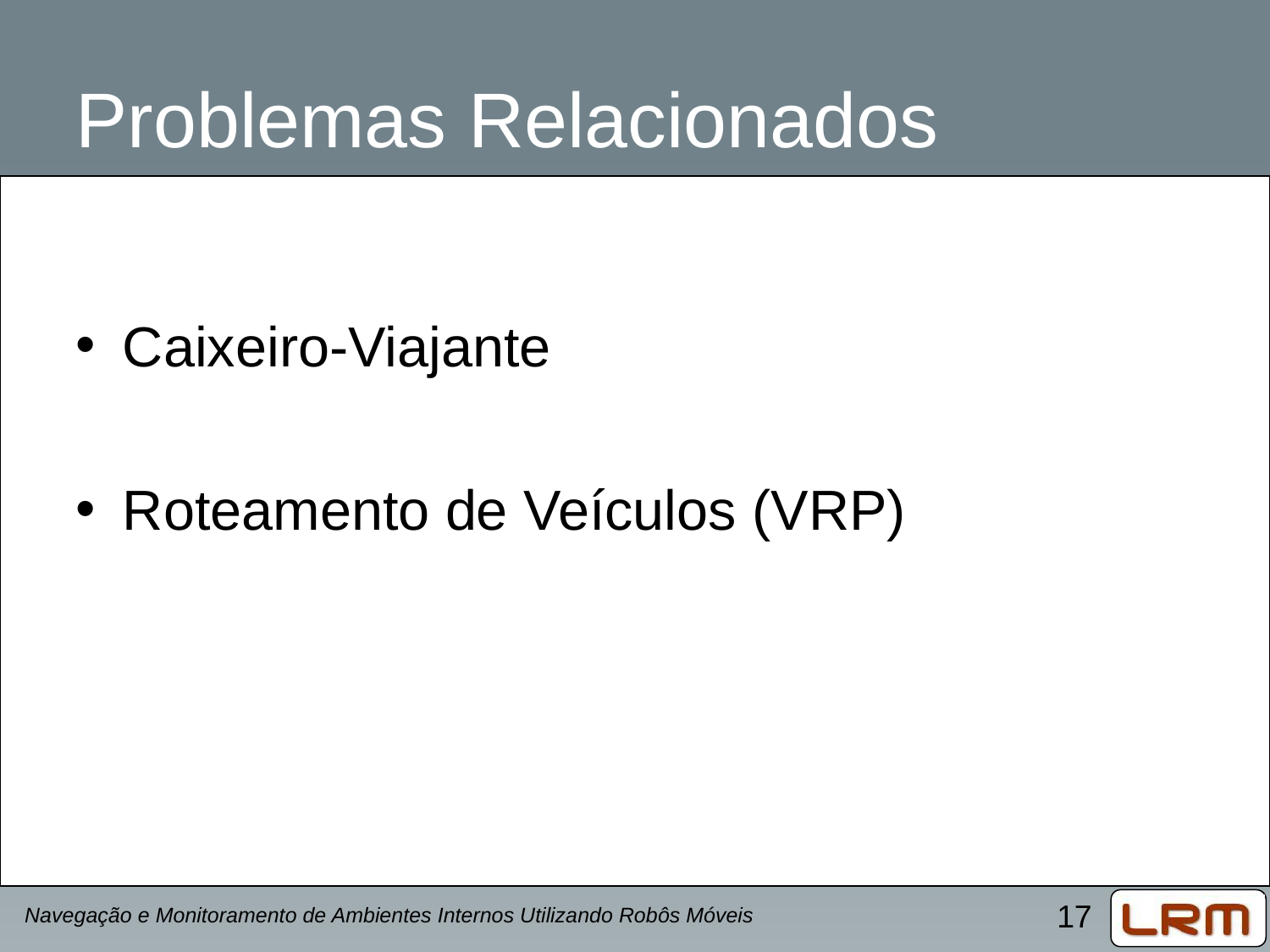

# Problemas Relacionados

Caixeiro-Viajante

Roteamento de Veículos (VRP)

Navegação e Monitoramento de Ambientes Internos Utilizando Robôs Móveis